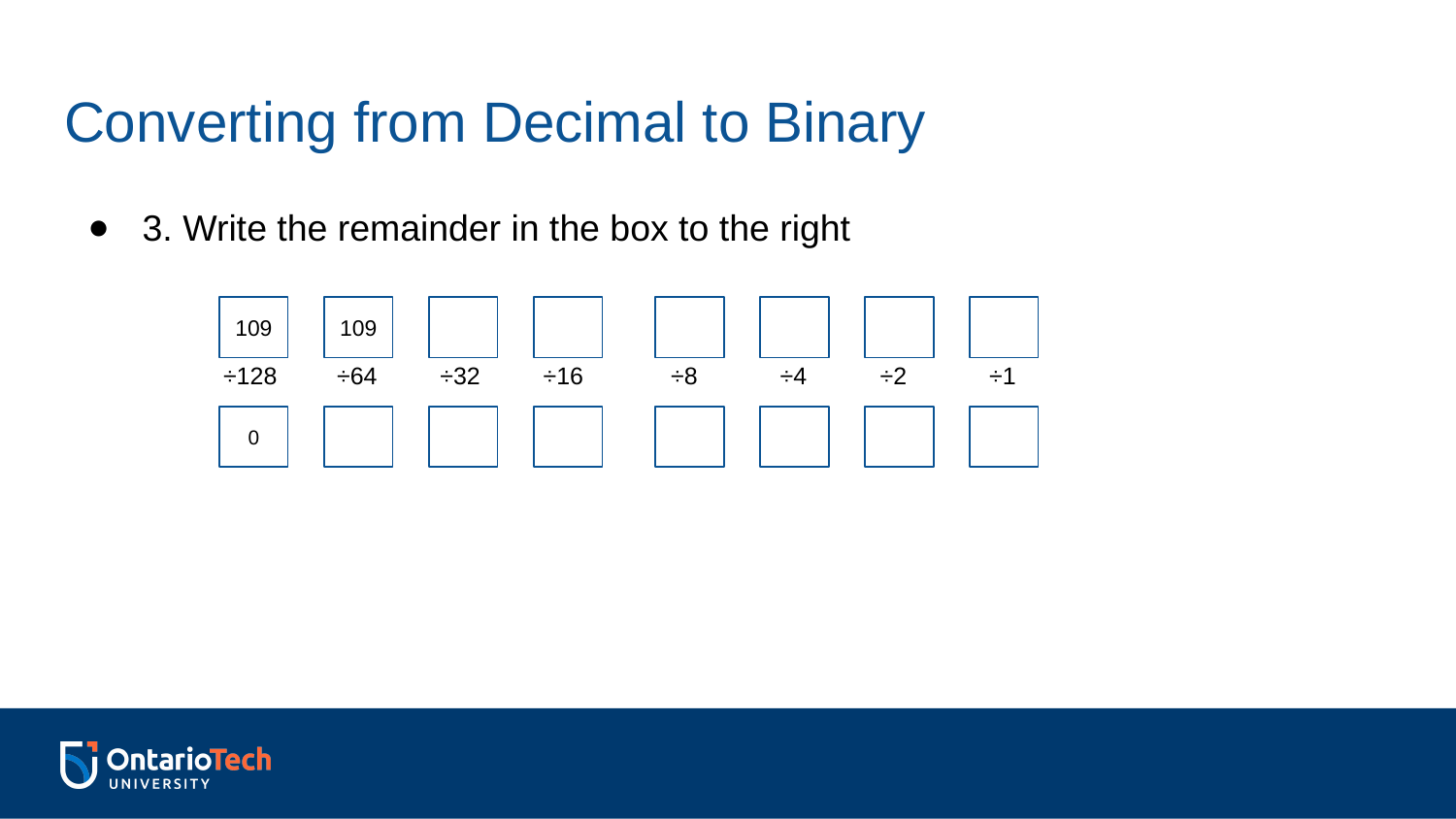

# Converting from Decimal to Binary
3. Write the remainder in the box to the right
109
109

÷128
÷64
÷32
÷16
÷8
÷4
÷2
÷1
0